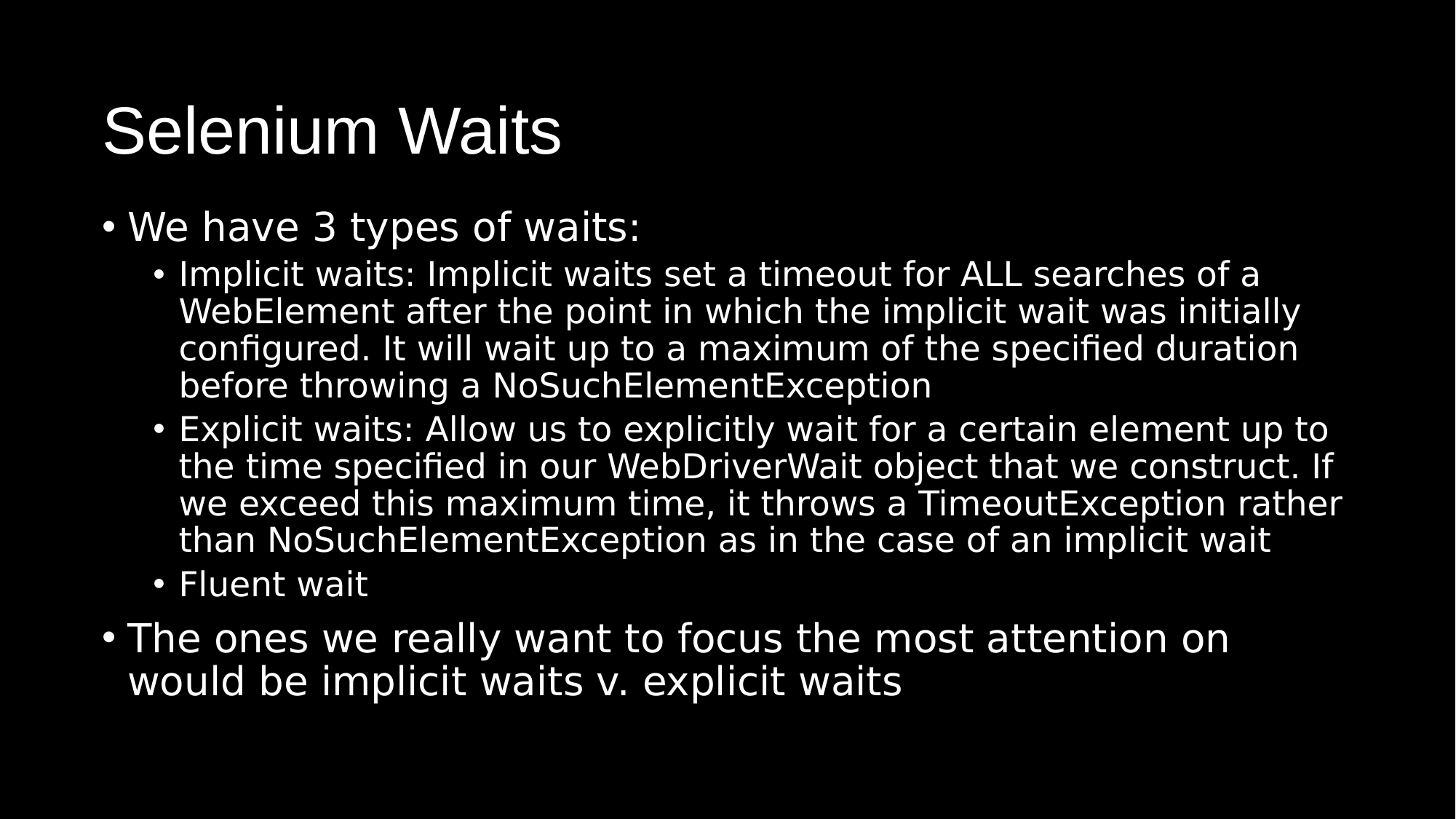

# Selenium Waits
We have 3 types of waits:
Implicit waits: Implicit waits set a timeout for ALL searches of a WebElement after the point in which the implicit wait was initially configured. It will wait up to a maximum of the specified duration before throwing a NoSuchElementException
Explicit waits: Allow us to explicitly wait for a certain element up to the time specified in our WebDriverWait object that we construct. If we exceed this maximum time, it throws a TimeoutException rather than NoSuchElementException as in the case of an implicit wait
Fluent wait
The ones we really want to focus the most attention on would be implicit waits v. explicit waits